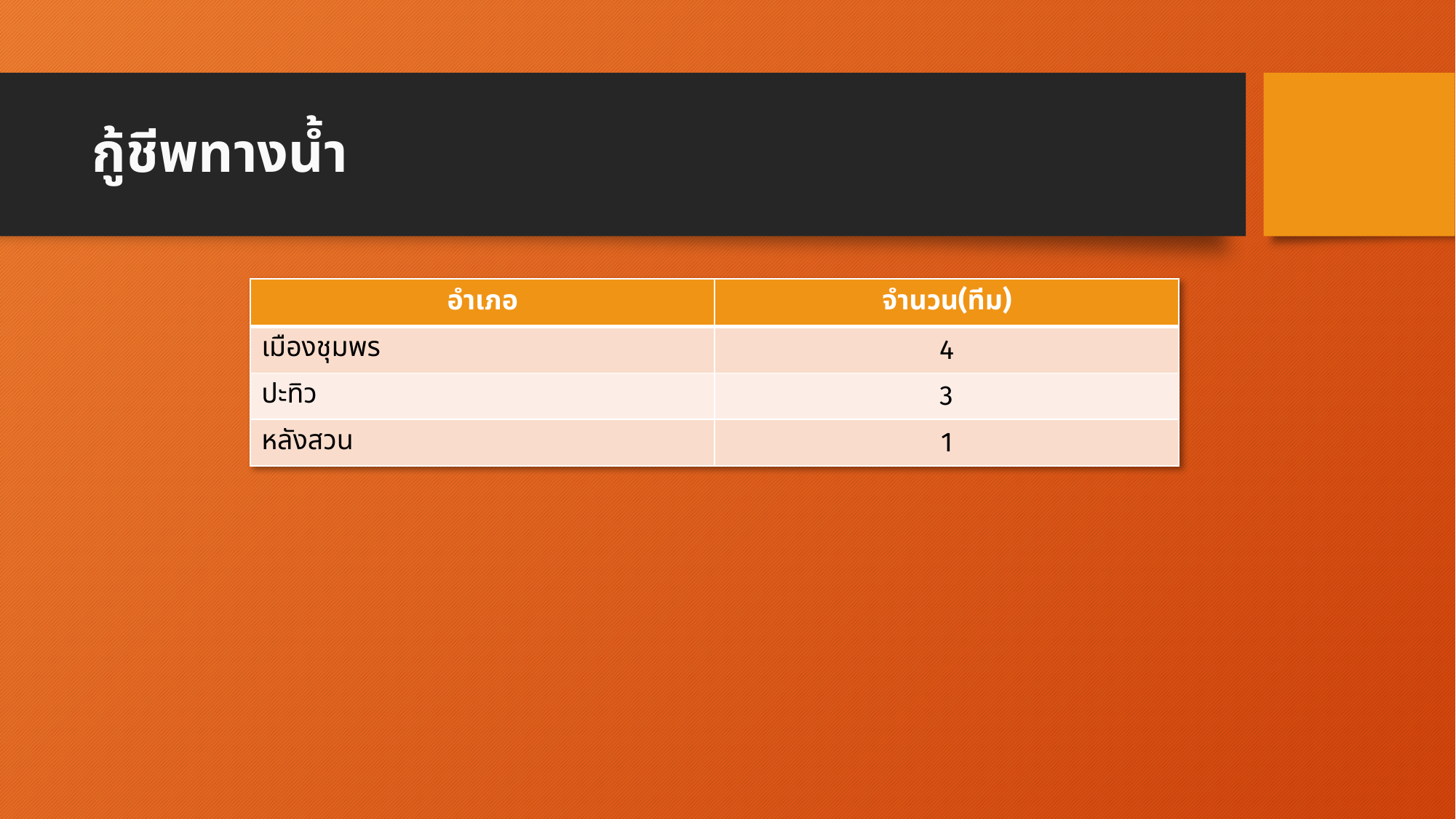

# กู้ชีพทางน้ำ
| อำเภอ | จำนวน(ทีม) |
| --- | --- |
| เมืองชุมพร | 4 |
| ปะทิว | 3 |
| หลังสวน | 1 |